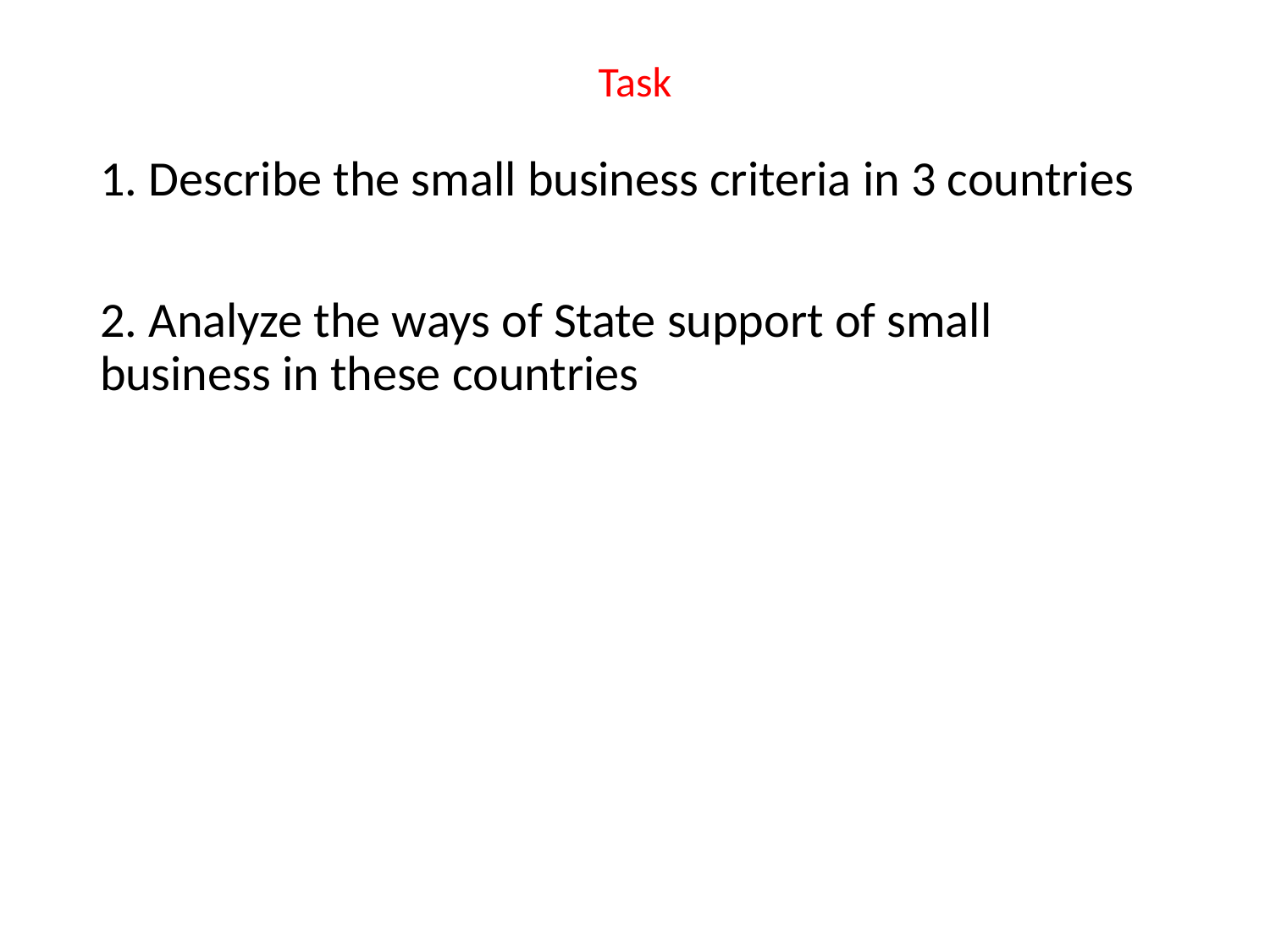

# Task
1. Describe the small business criteria in 3 countries

2. Analyze the ways of State support of small business in these countries